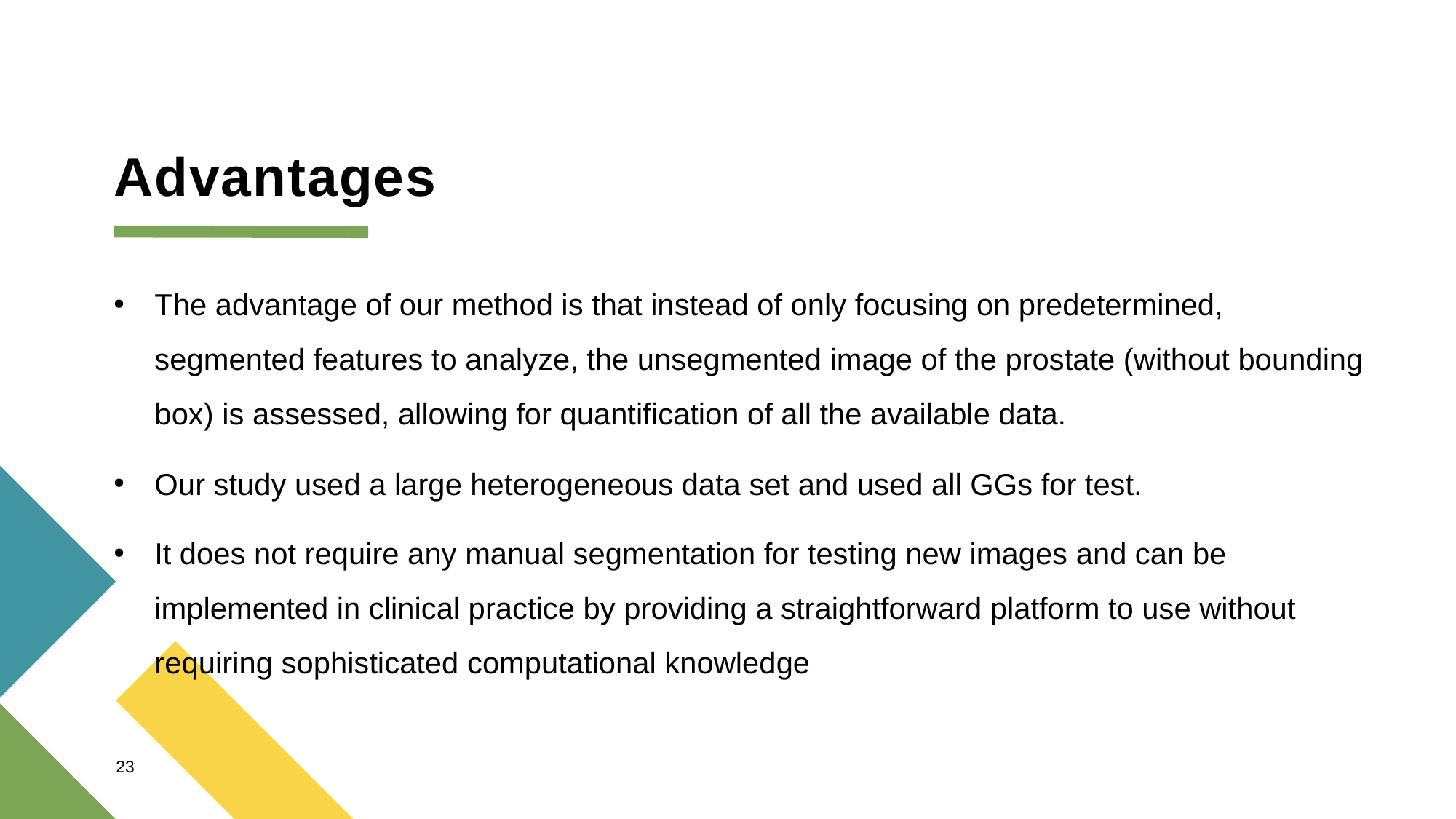

# Advantages
The advantage of our method is that instead of only focusing on predetermined, segmented features to analyze, the unsegmented image of the prostate (without bounding box) is assessed, allowing for quantiﬁcation of all the available data.
Our study used a large heterogeneous data set and used all GGs for test.
It does not require any manual segmentation for testing new images and can be implemented in clinical practice by providing a straightforward platform to use without requiring sophisticated computational knowledge
23